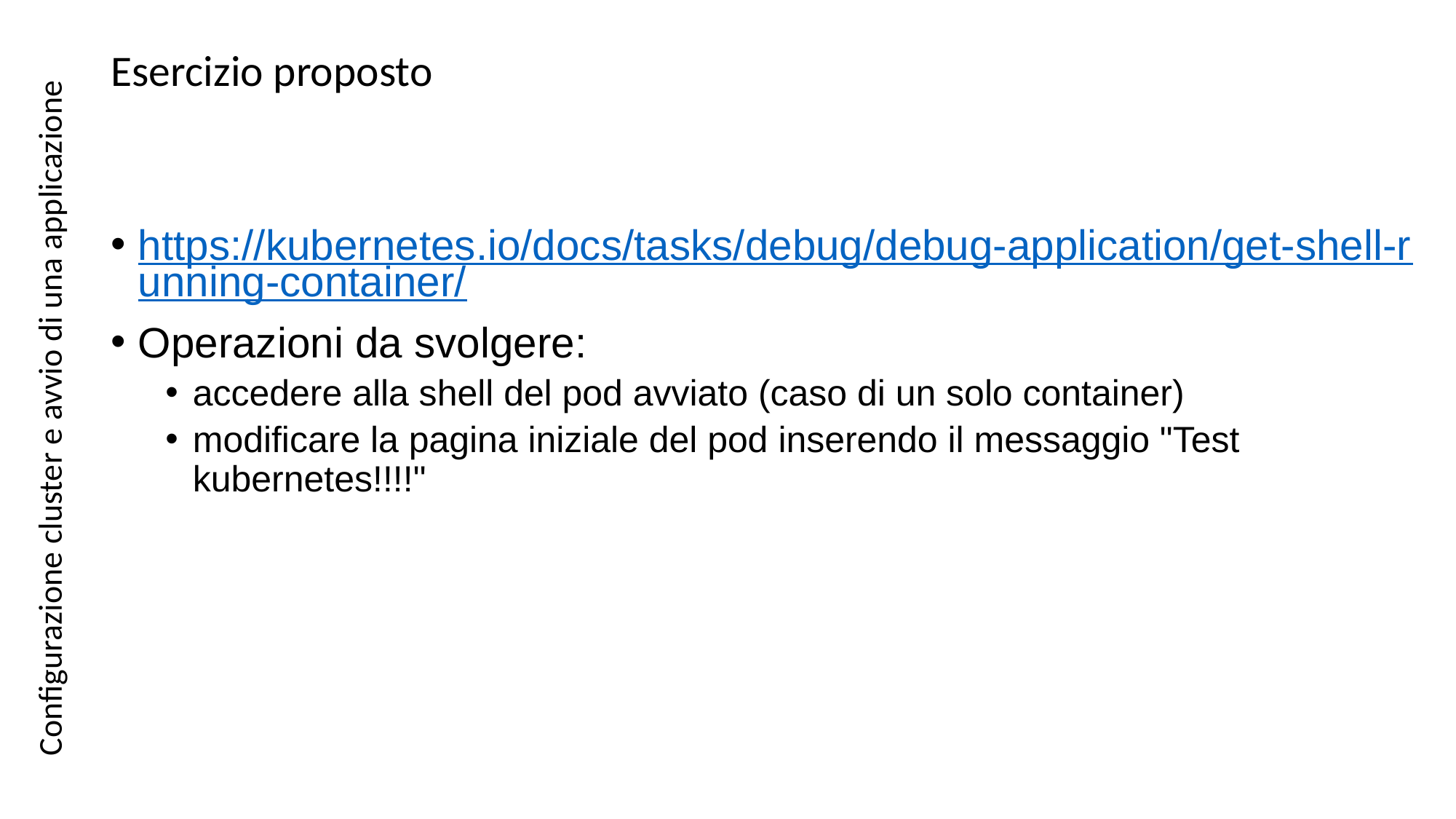

# Esercizio proposto
Configurazione cluster e avvio di una applicazione
https://kubernetes.io/docs/tasks/debug/debug-application/get-shell-running-container/
Operazioni da svolgere:
accedere alla shell del pod avviato (caso di un solo container)
modificare la pagina iniziale del pod inserendo il messaggio "Test kubernetes!!!!"